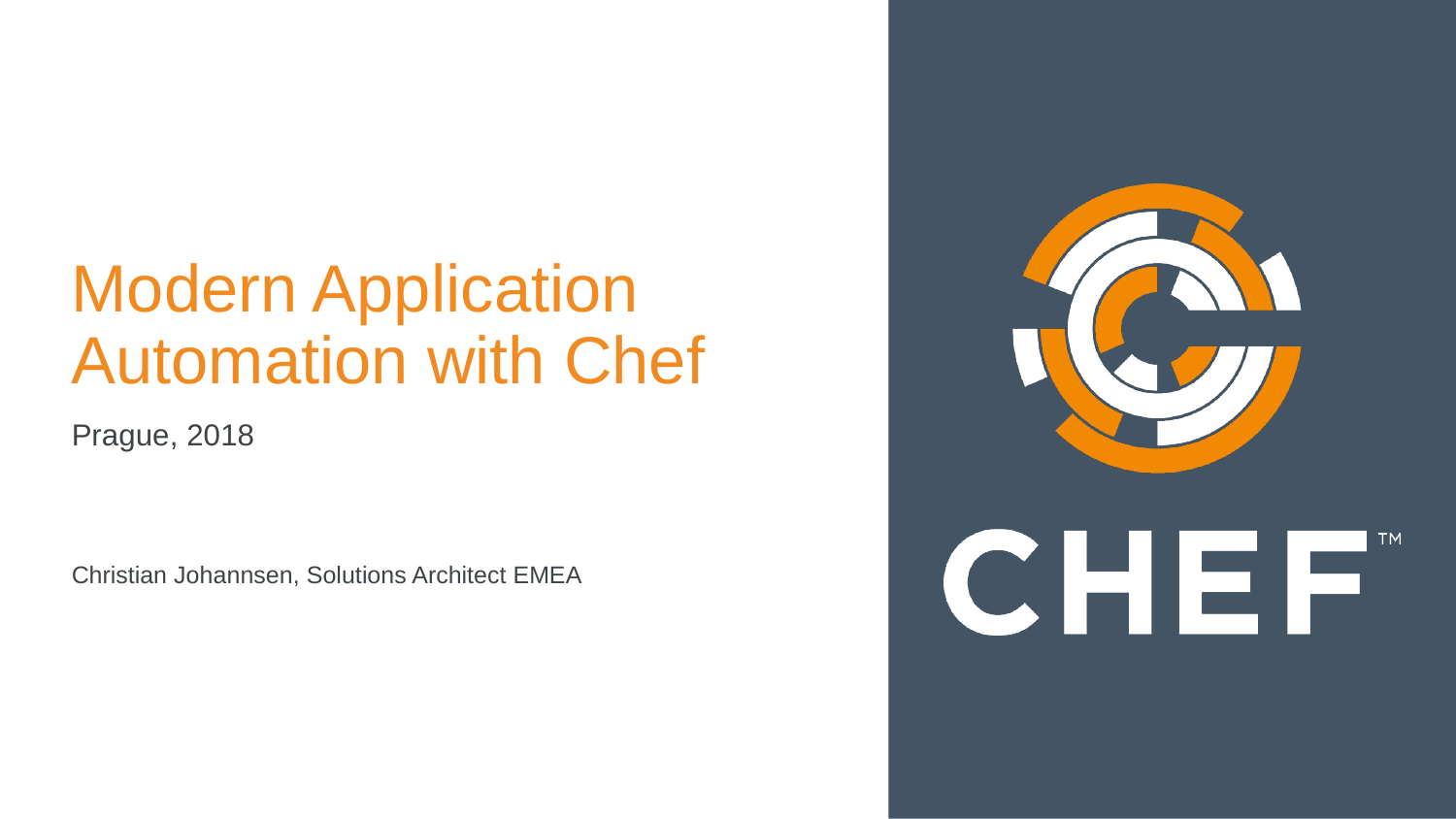

# Modern Application Automation with Chef
Prague, 2018
Christian Johannsen, Solutions Architect EMEA